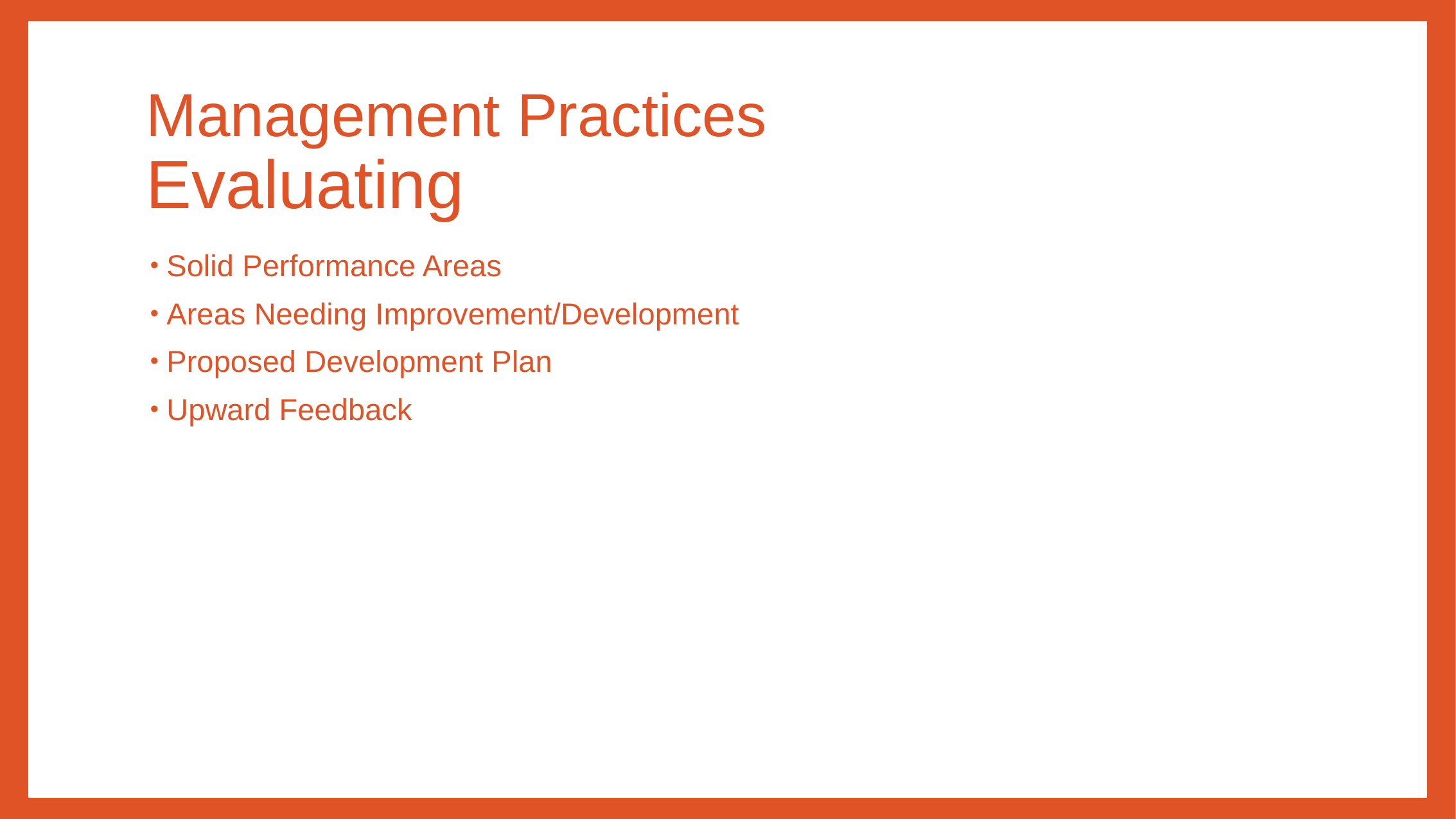

# Management Practices Evaluating
Solid Performance Areas
Areas Needing Improvement/Development
Proposed Development Plan
Upward Feedback